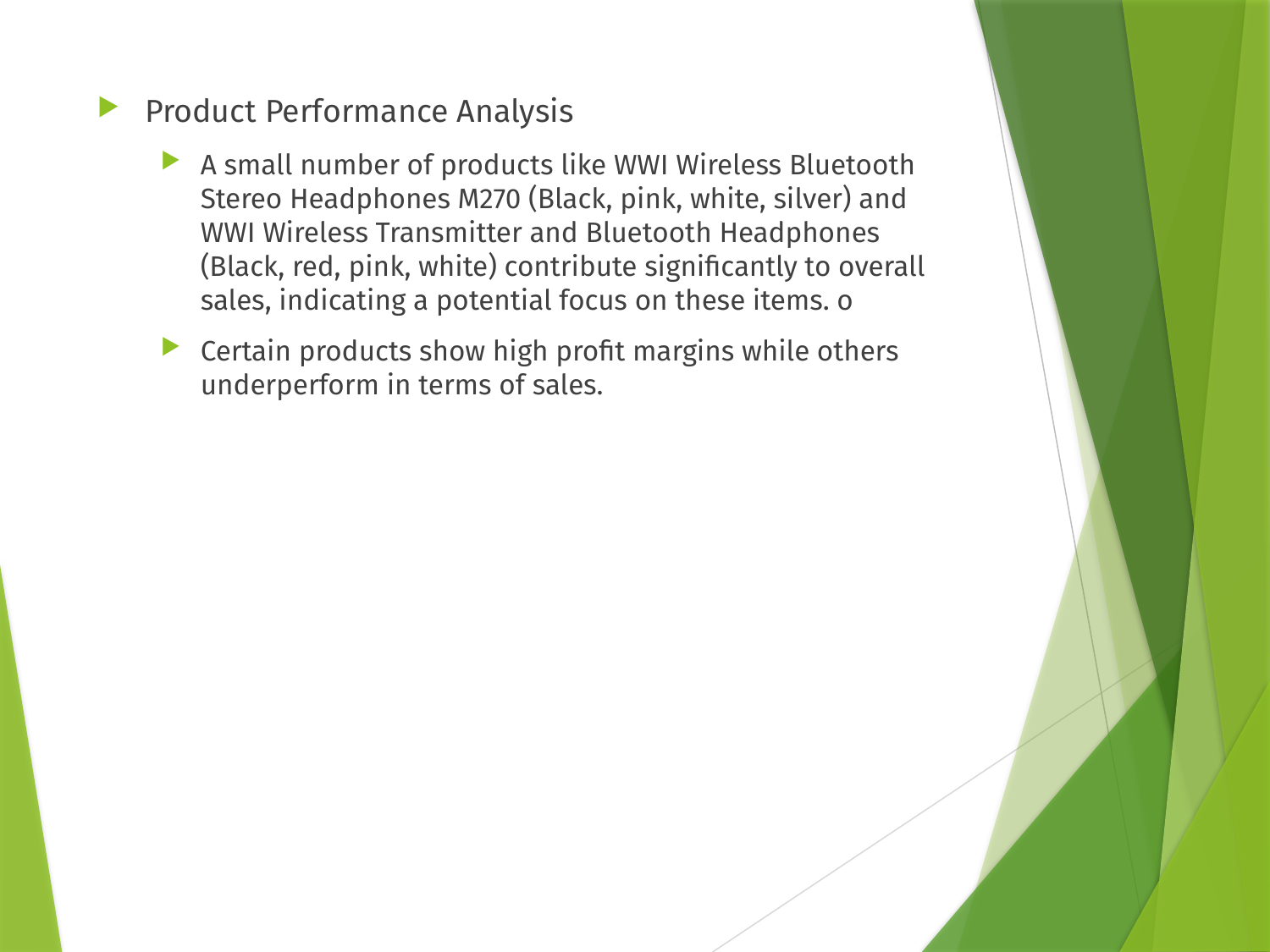

Product Performance Analysis
A small number of products like WWI Wireless Bluetooth Stereo Headphones M270 (Black, pink, white, silver) and WWI Wireless Transmitter and Bluetooth Headphones (Black, red, pink, white) contribute significantly to overall sales, indicating a potential focus on these items. o
Certain products show high profit margins while others underperform in terms of sales.